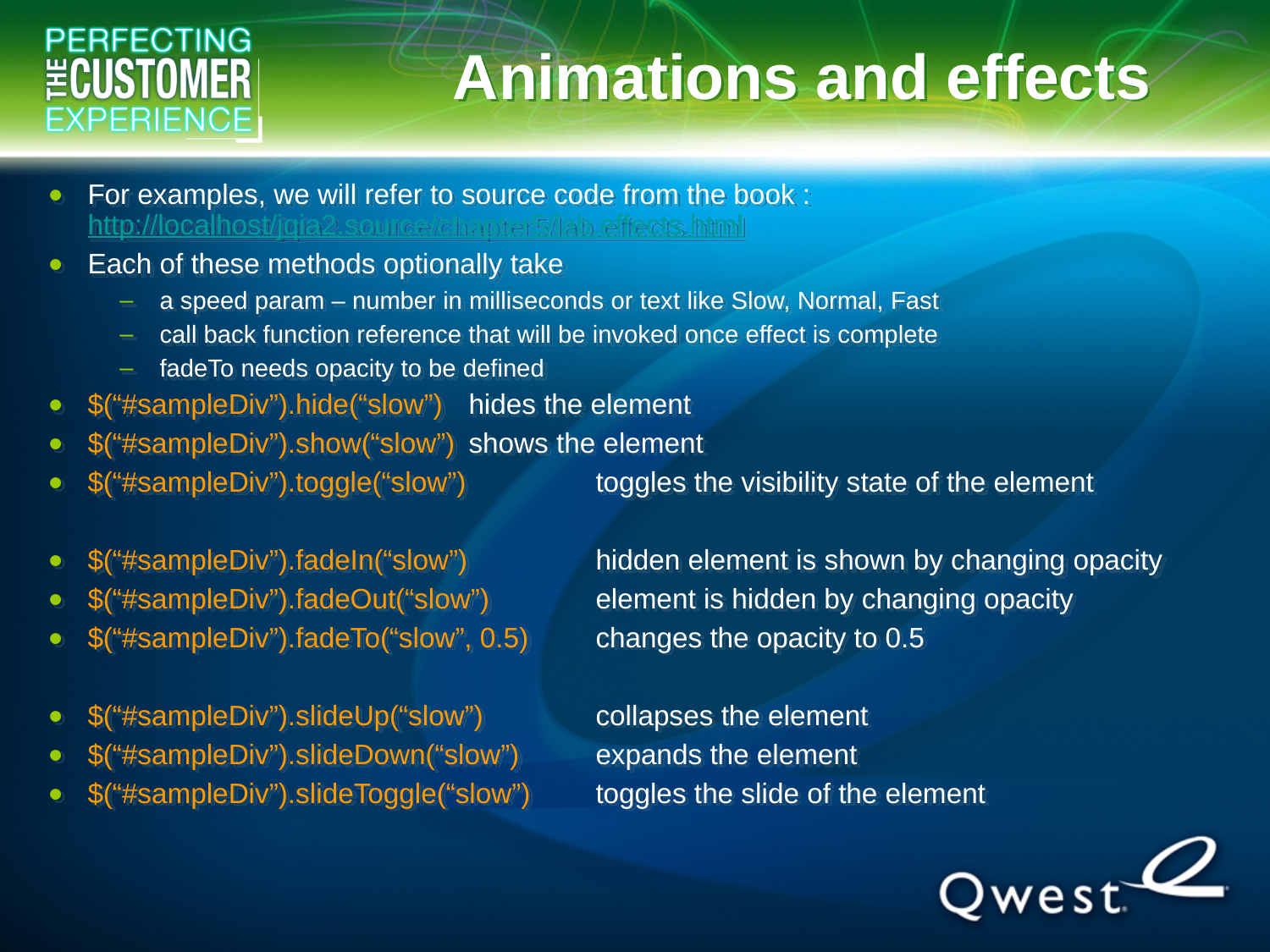

# Animations and effects
For examples, we will refer to source code from the book : http://localhost/jqia2.source/chapter5/lab.effects.html
Each of these methods optionally take
a speed param – number in milliseconds or text like Slow, Normal, Fast
call back function reference that will be invoked once effect is complete
fadeTo needs opacity to be defined
$(“#sampleDiv”).hide(“slow”) 	hides the element
$(“#sampleDiv”).show(“slow”) 	shows the element
$(“#sampleDiv”).toggle(“slow”) 	toggles the visibility state of the element

$(“#sampleDiv”).fadeIn(“slow”) 	hidden element is shown by changing opacity
$(“#sampleDiv”).fadeOut(“slow”) 	element is hidden by changing opacity
$(“#sampleDiv”).fadeTo(“slow”, 0.5) 	changes the opacity to 0.5

$(“#sampleDiv”).slideUp(“slow”) 	collapses the element
$(“#sampleDiv”).slideDown(“slow”) 	expands the element
$(“#sampleDiv”).slideToggle(“slow”) 	toggles the slide of the element